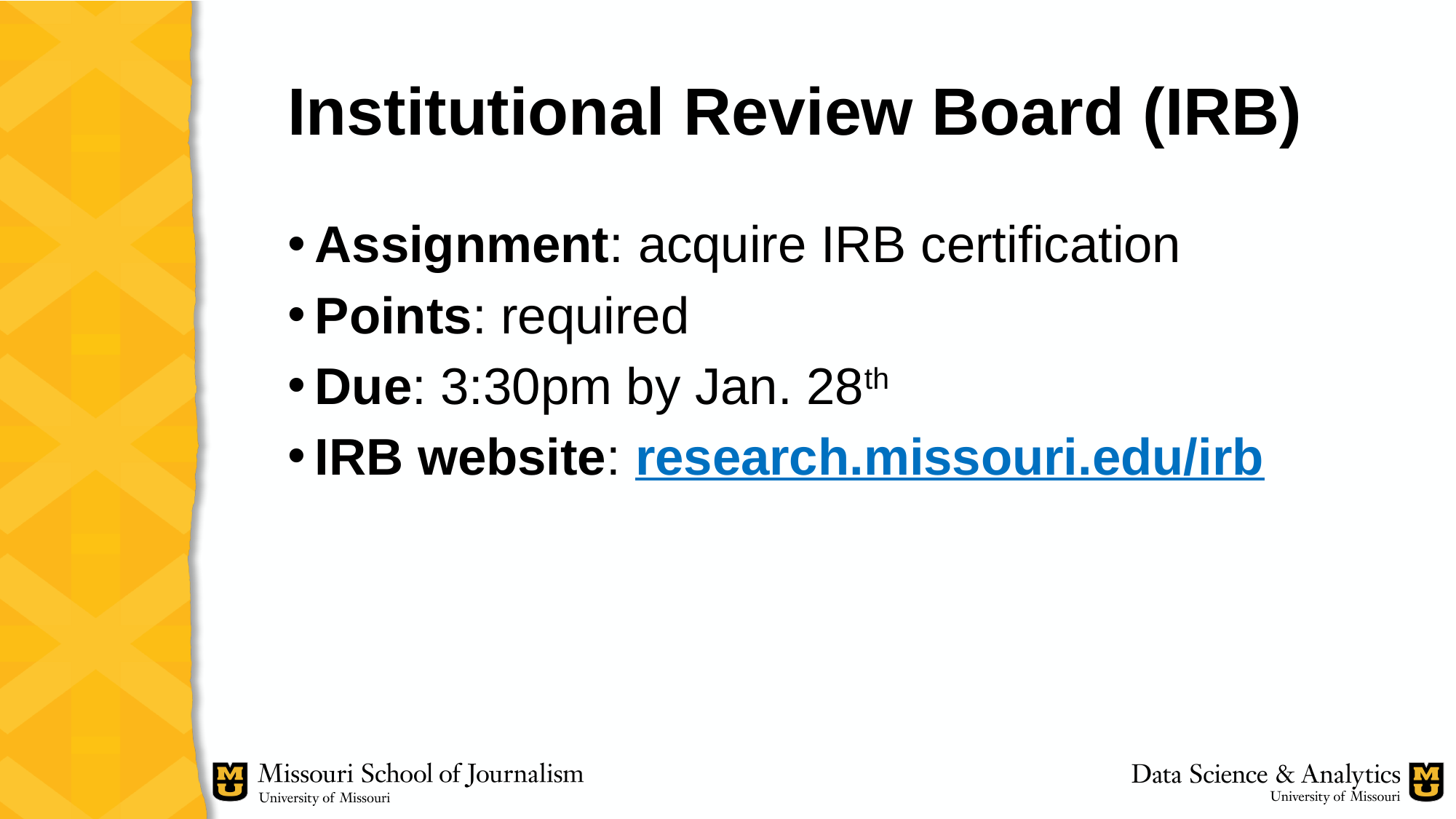

# Institutional Review Board (IRB)
Assignment: acquire IRB certification
Points: required
Due: 3:30pm by Jan. 28th
IRB website: research.missouri.edu/irb